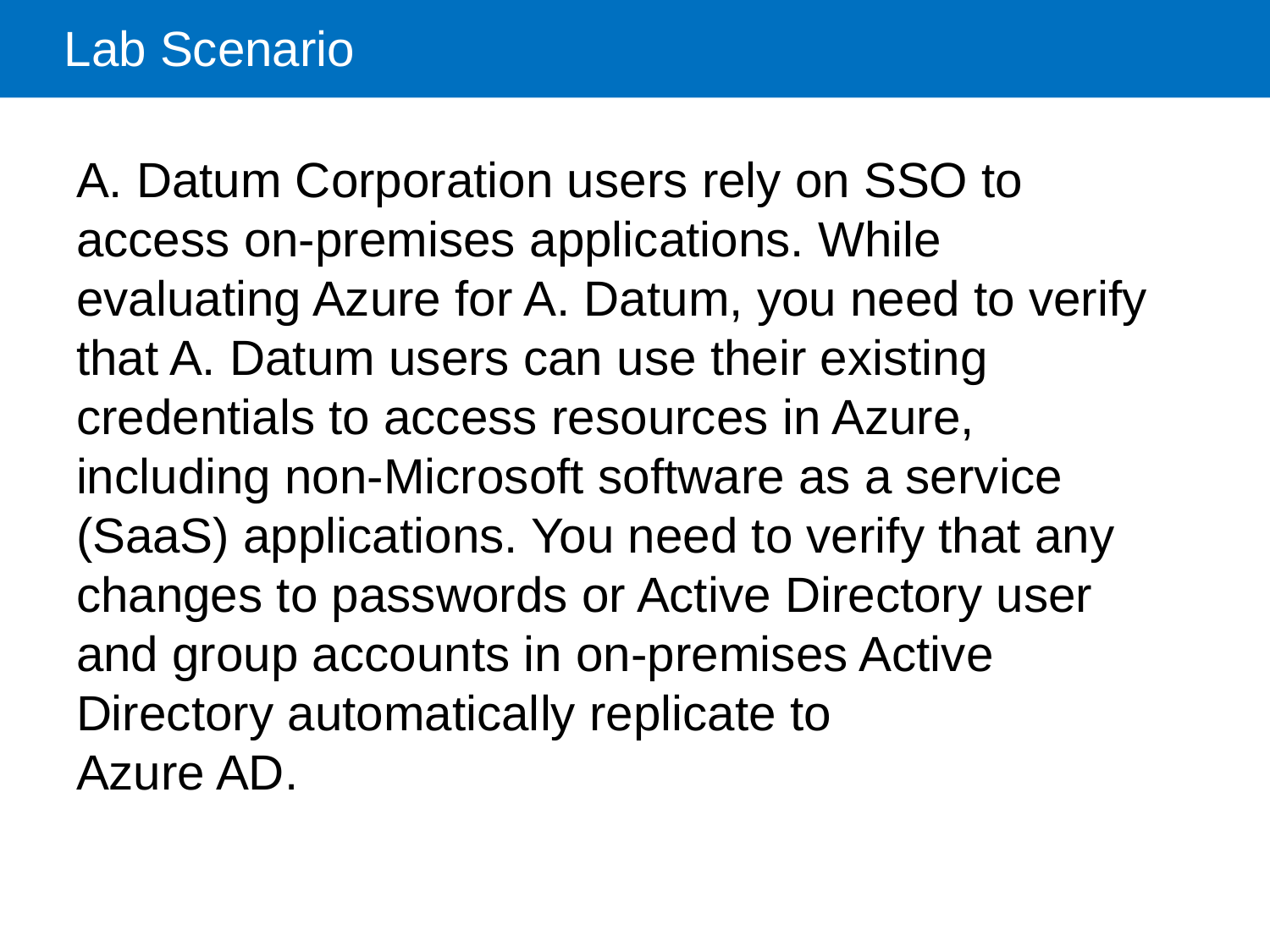

# Lab Scenario
A. Datum Corporation users rely on SSO to access on-premises applications. While evaluating Azure for A. Datum, you need to verify that A. Datum users can use their existing credentials to access resources in Azure, including non-Microsoft software as a service (SaaS) applications. You need to verify that any changes to passwords or Active Directory user and group accounts in on-premises Active Directory automatically replicate to
Azure AD.